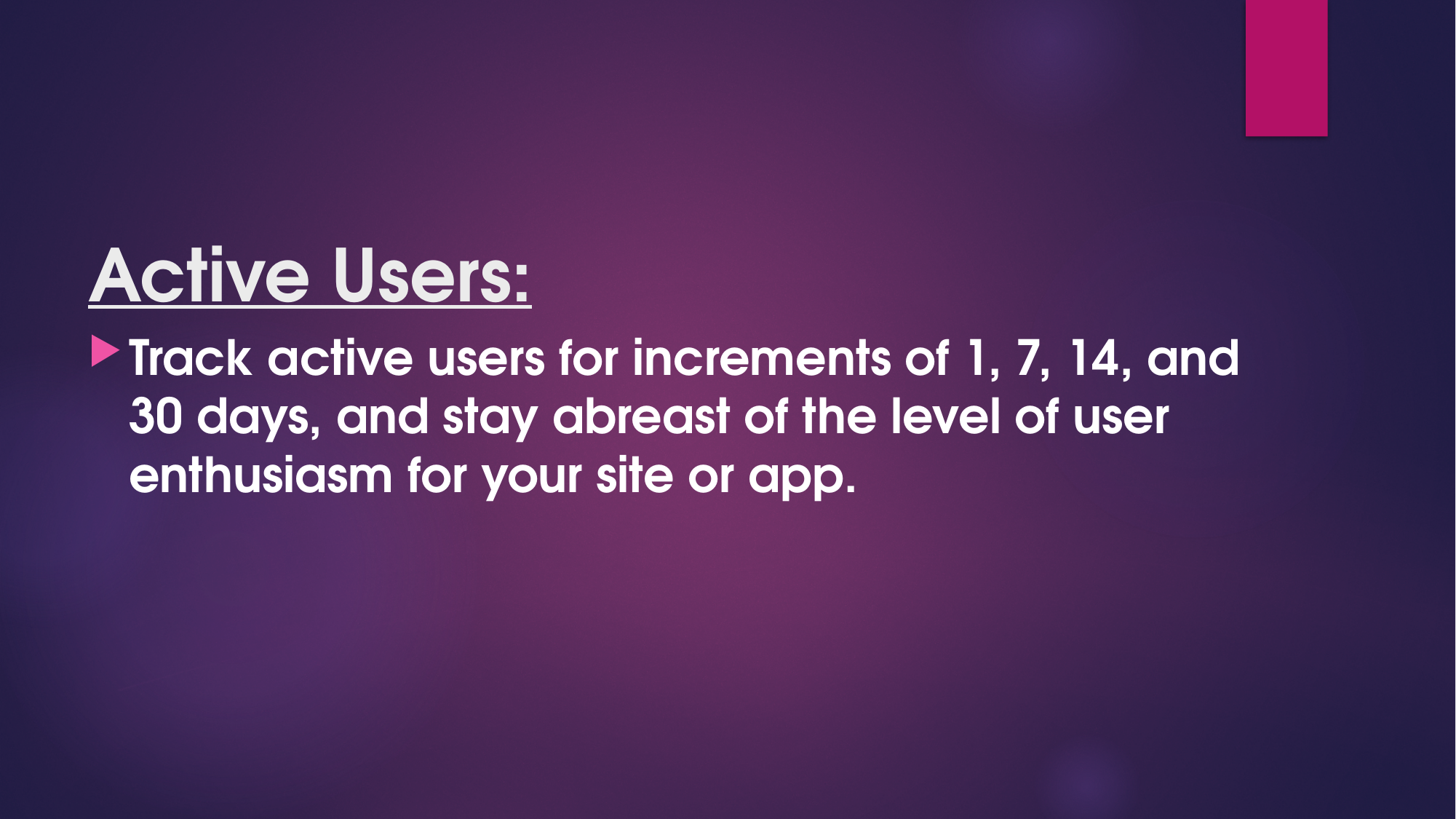

# Active Users:
Track active users for increments of 1, 7, 14, and 30 days, and stay abreast of the level of user enthusiasm for your site or app.